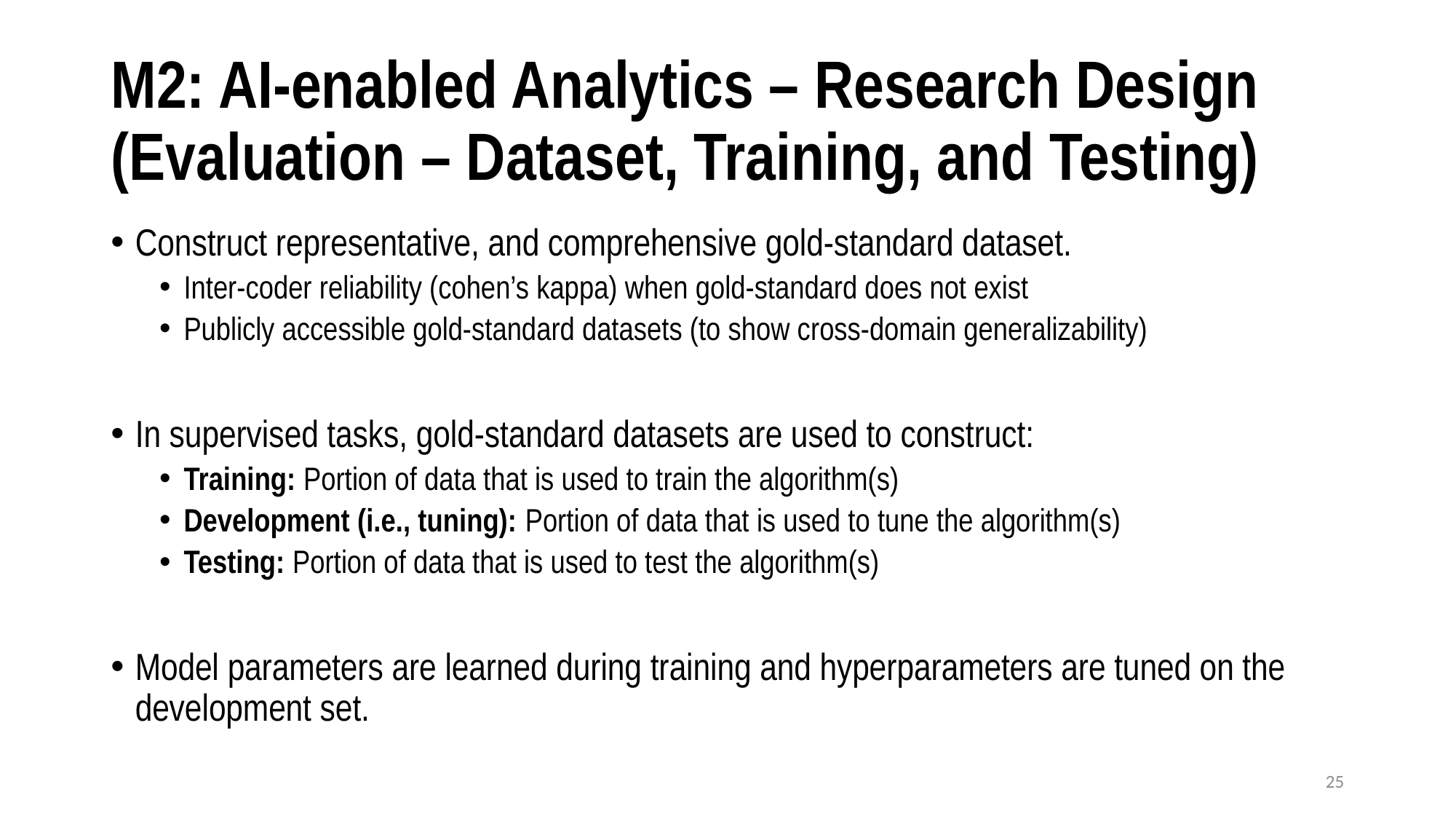

# M2: AI-enabled Analytics – Research Design (Evaluation – Dataset, Training, and Testing)
Construct representative, and comprehensive gold-standard dataset.
Inter-coder reliability (cohen’s kappa) when gold-standard does not exist
Publicly accessible gold-standard datasets (to show cross-domain generalizability)

In supervised tasks, gold-standard datasets are used to construct:
Training: Portion of data that is used to train the algorithm(s)
Development (i.e., tuning): Portion of data that is used to tune the algorithm(s)
Testing: Portion of data that is used to test the algorithm(s)

Model parameters are learned during training and hyperparameters are tuned on the development set.

25